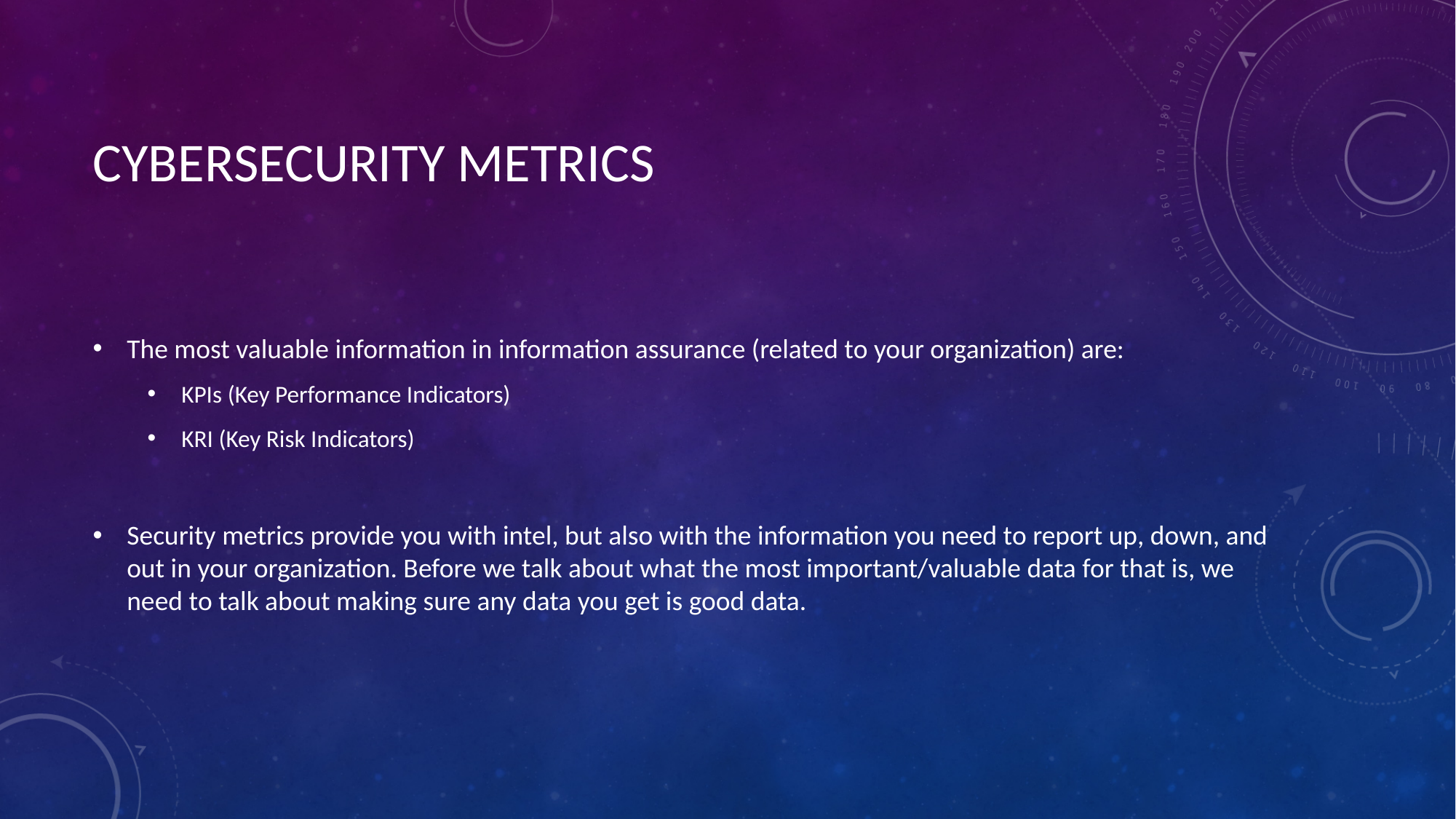

# Cybersecurity metrics
The most valuable information in information assurance (related to your organization) are:
KPIs (Key Performance Indicators)
KRI (Key Risk Indicators)

Security metrics provide you with intel, but also with the information you need to report up, down, and out in your organization. Before we talk about what the most important/valuable data for that is, we need to talk about making sure any data you get is good data.